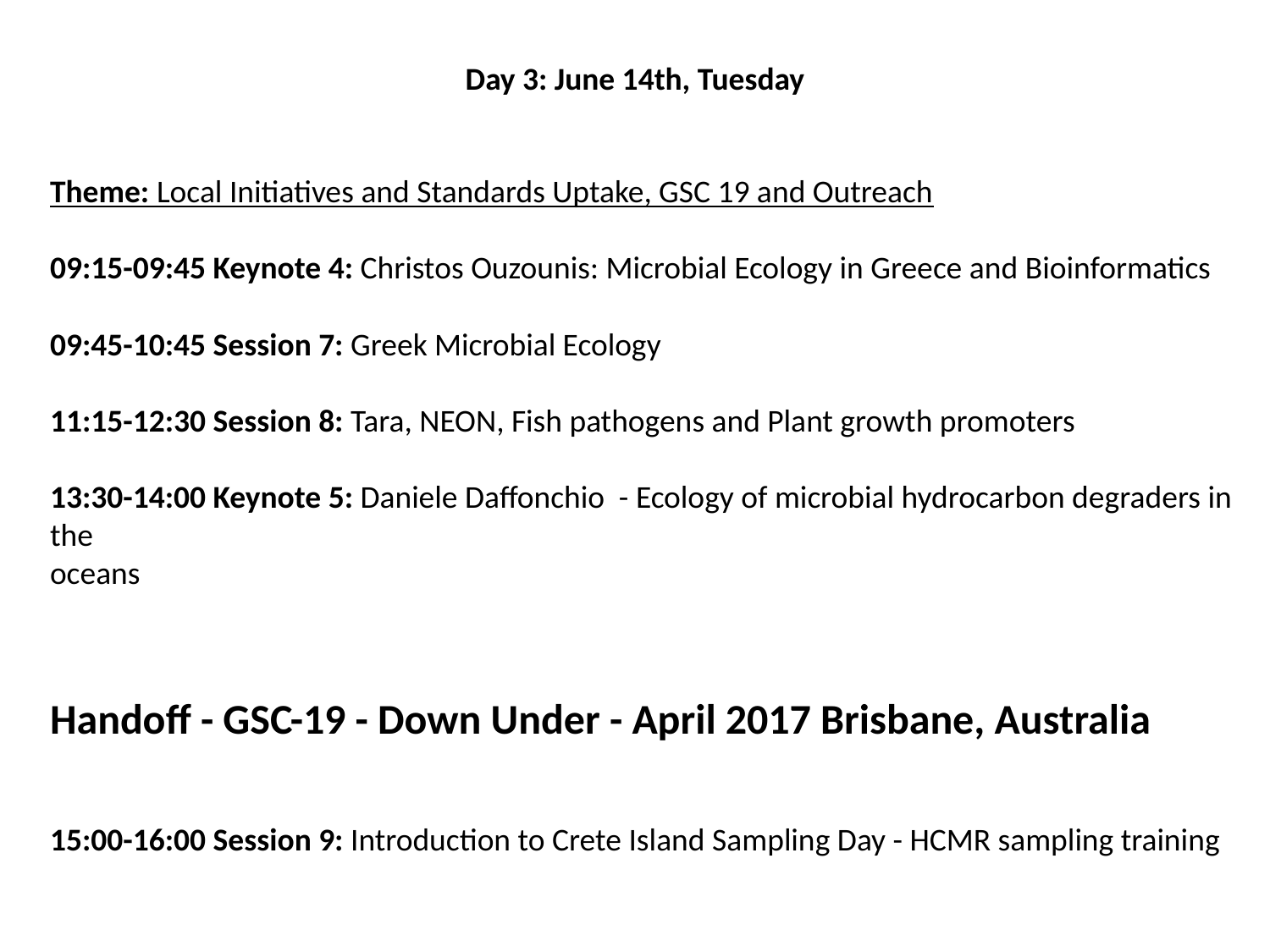

Day 3: June 14th, Tuesday

Theme: Local Initiatives and Standards Uptake, GSC 19 and Outreach

09:15-09:45 Keynote 4: Christos Ouzounis: Microbial Ecology in Greece and Bioinformatics

09:45-10:45 Session 7: Greek Microbial Ecology

11:15-12:30 Session 8: Tara, NEON, Fish pathogens and Plant growth promoters

13:30-14:00 Keynote 5: Daniele Daffonchio  - Ecology of microbial hydrocarbon degraders in the
oceans

Handoff - GSC-19 - Down Under - April 2017 Brisbane, Australia

15:00-16:00 Session 9: Introduction to Crete Island Sampling Day - HCMR sampling training